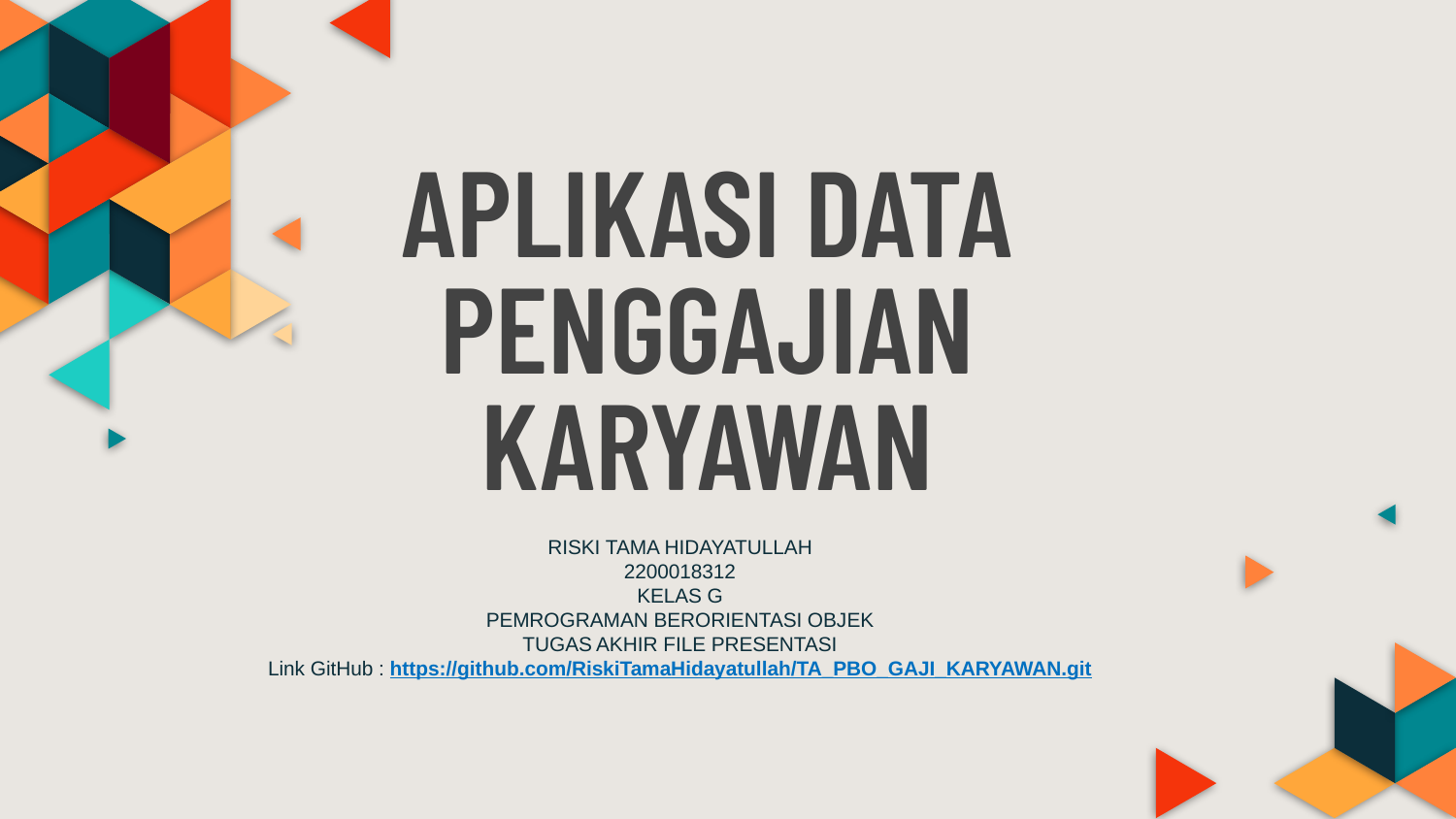

# APLIKASI DATA PENGGAJIAN KARYAWAN

RISKI TAMA HIDAYATULLAH
2200018312
KELAS G
PEMROGRAMAN BERORIENTASI OBJEK
TUGAS AKHIR FILE PRESENTASI
Link GitHub : https://github.com/RiskiTamaHidayatullah/TA_PBO_GAJI_KARYAWAN.git